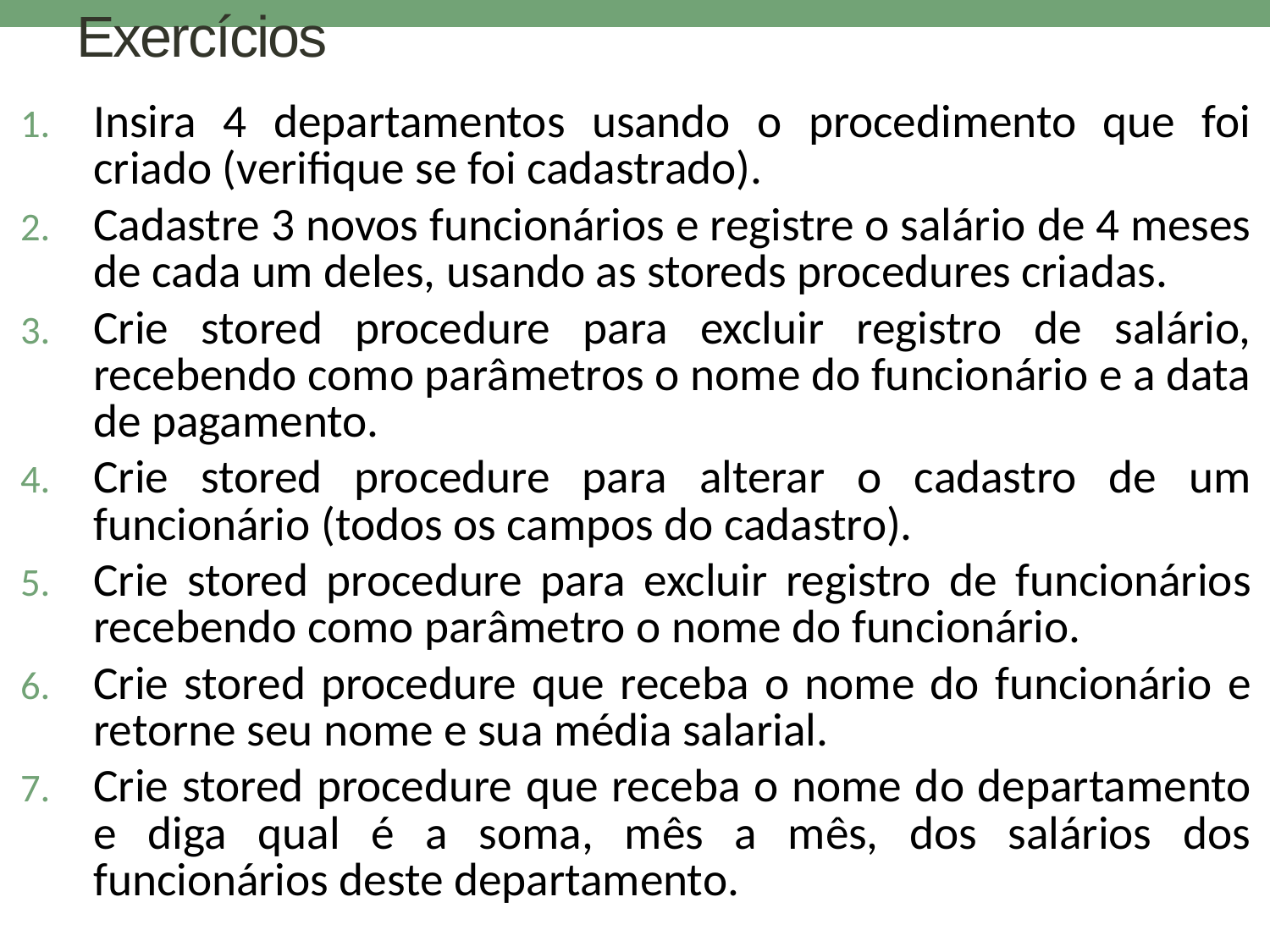

# Exercícios
Insira 4 departamentos usando o procedimento que foi criado (verifique se foi cadastrado).
Cadastre 3 novos funcionários e registre o salário de 4 meses de cada um deles, usando as storeds procedures criadas.
Crie stored procedure para excluir registro de salário, recebendo como parâmetros o nome do funcionário e a data de pagamento.
Crie stored procedure para alterar o cadastro de um funcionário (todos os campos do cadastro).
Crie stored procedure para excluir registro de funcionários recebendo como parâmetro o nome do funcionário.
Crie stored procedure que receba o nome do funcionário e retorne seu nome e sua média salarial.
Crie stored procedure que receba o nome do departamento e diga qual é a soma, mês a mês, dos salários dos funcionários deste departamento.